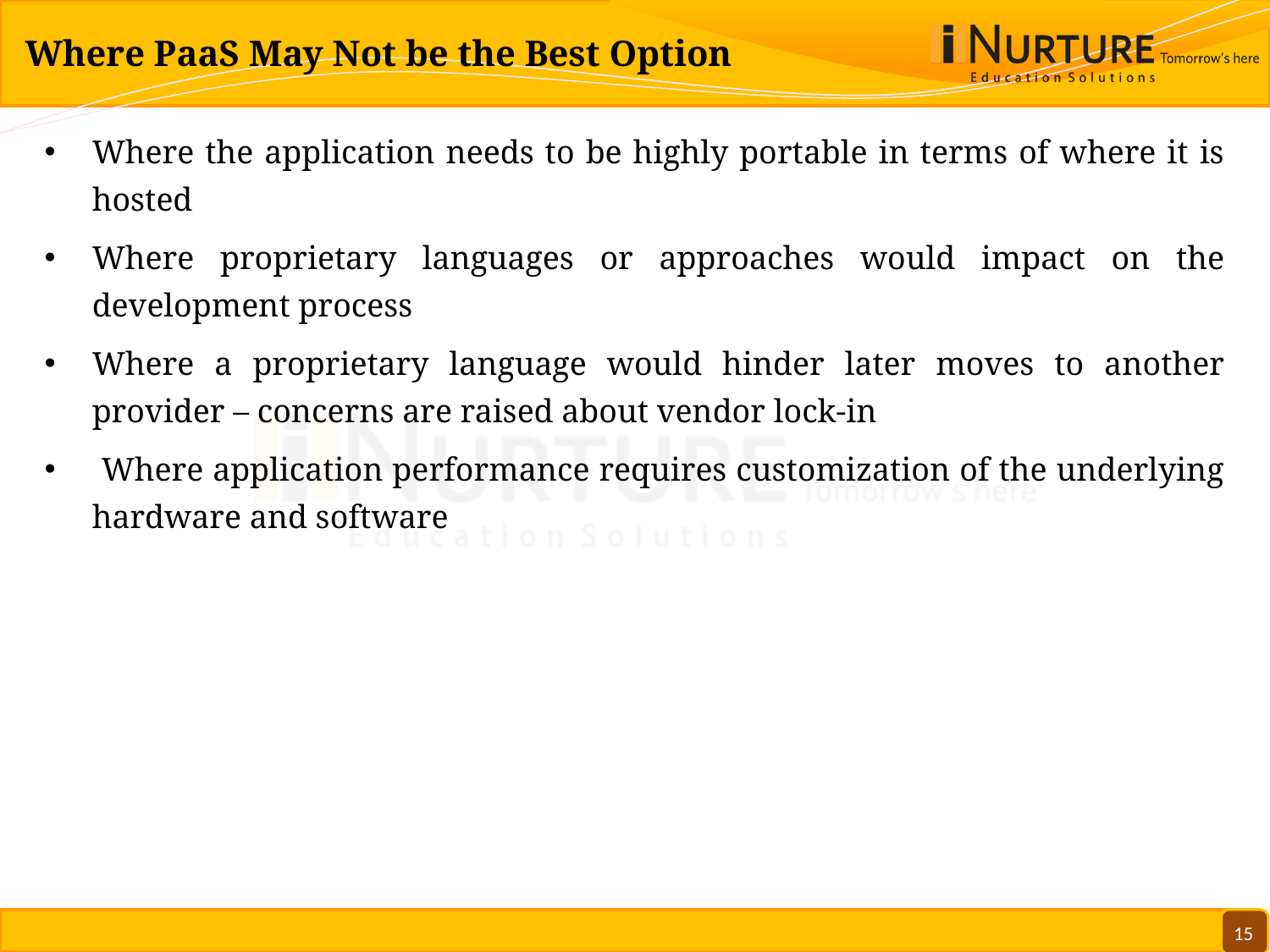

# Where PaaS May Not be the Best Option
Where the application needs to be highly portable in terms of where it is hosted
Where proprietary languages or approaches would impact on the development process
Where a proprietary language would hinder later moves to another provider – concerns are raised about vendor lock-in
 Where application performance requires customization of the underlying hardware and software
15